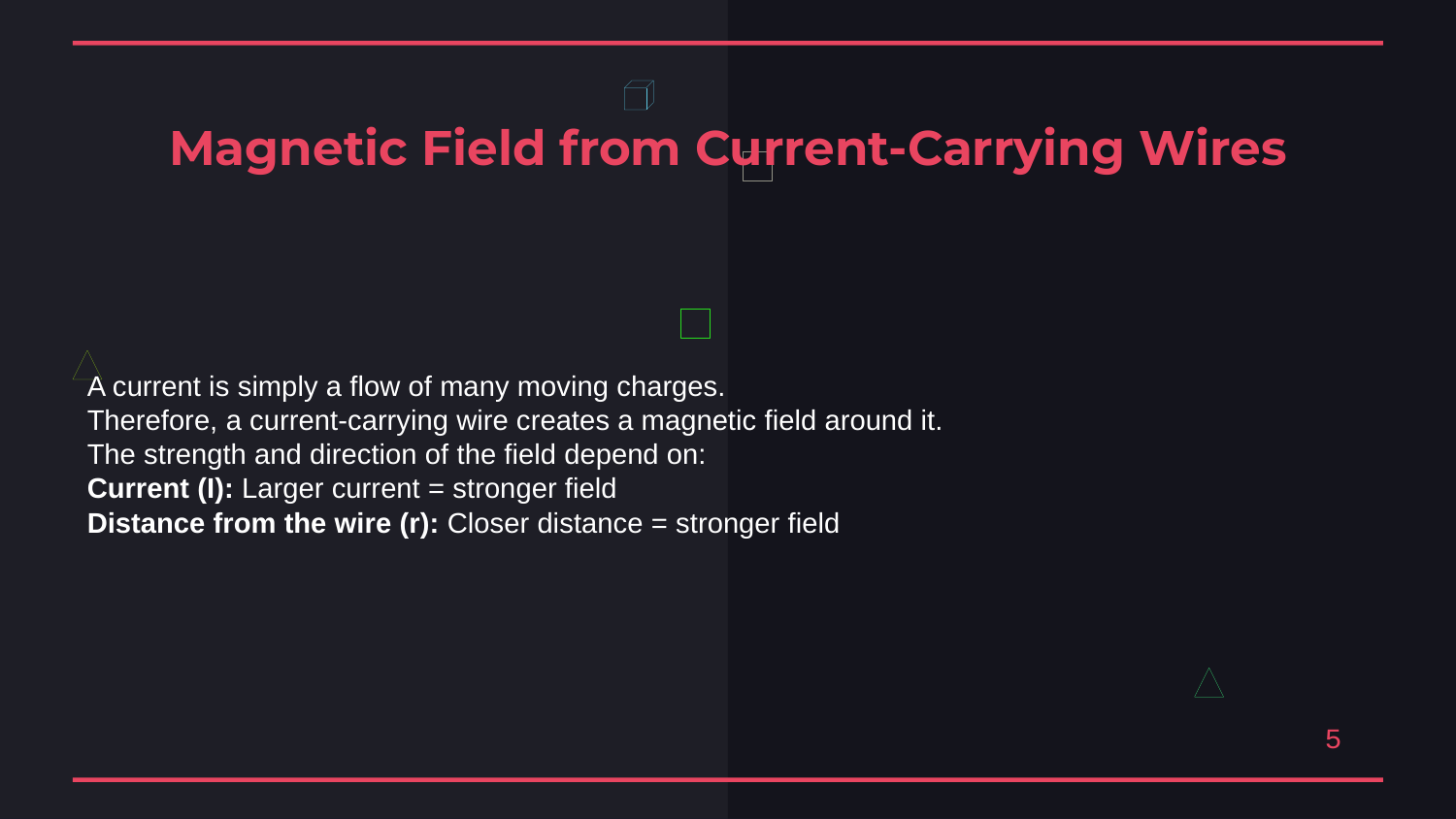

Magnetic Field from Current-Carrying Wires

A current is simply a flow of many moving charges.
Therefore, a current-carrying wire creates a magnetic field around it.
The strength and direction of the field depend on:
Current (I): Larger current = stronger field
Distance from the wire (r): Closer distance = stronger field

5